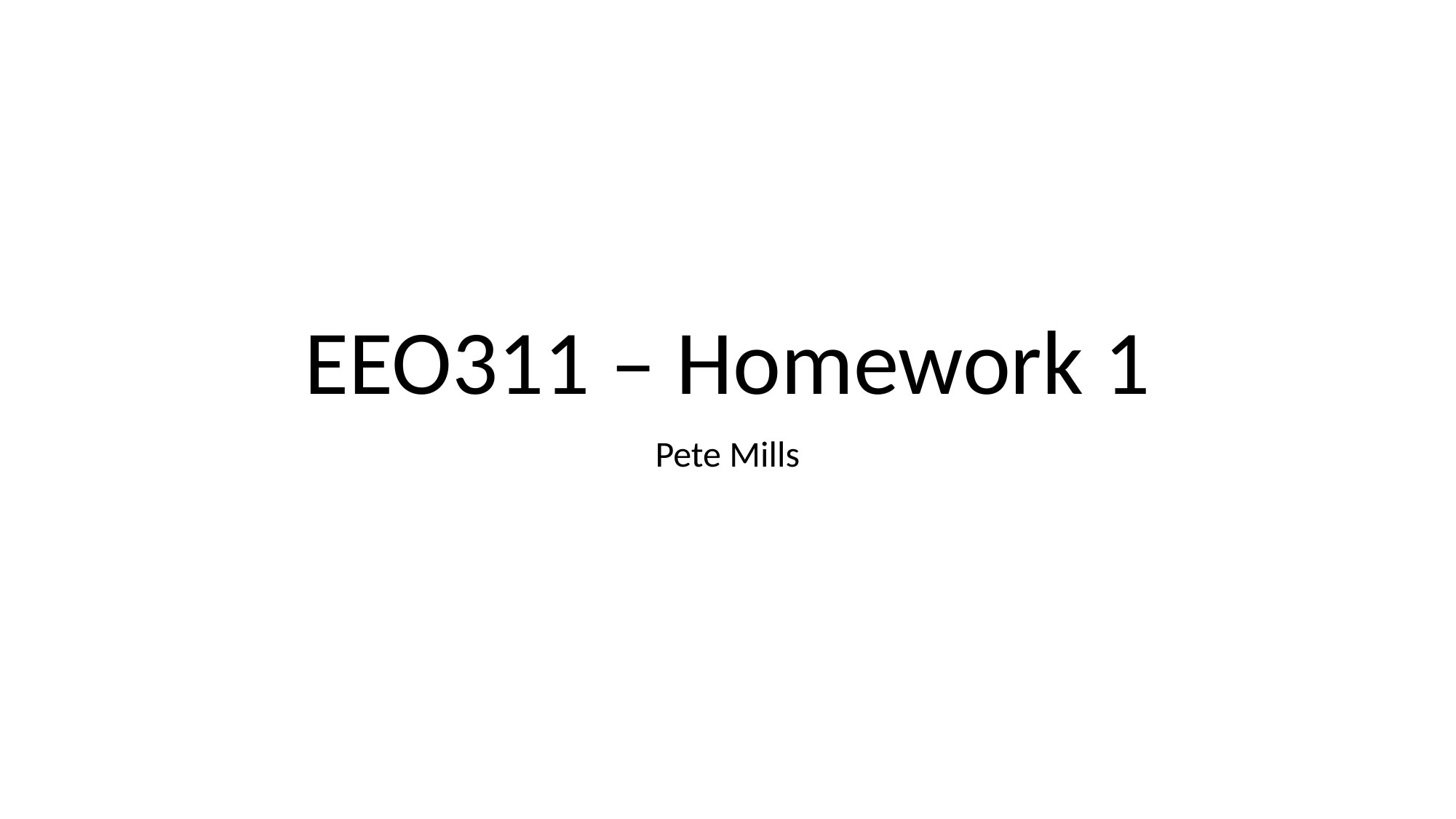

# EEO311 – Homework 1
Pete Mills